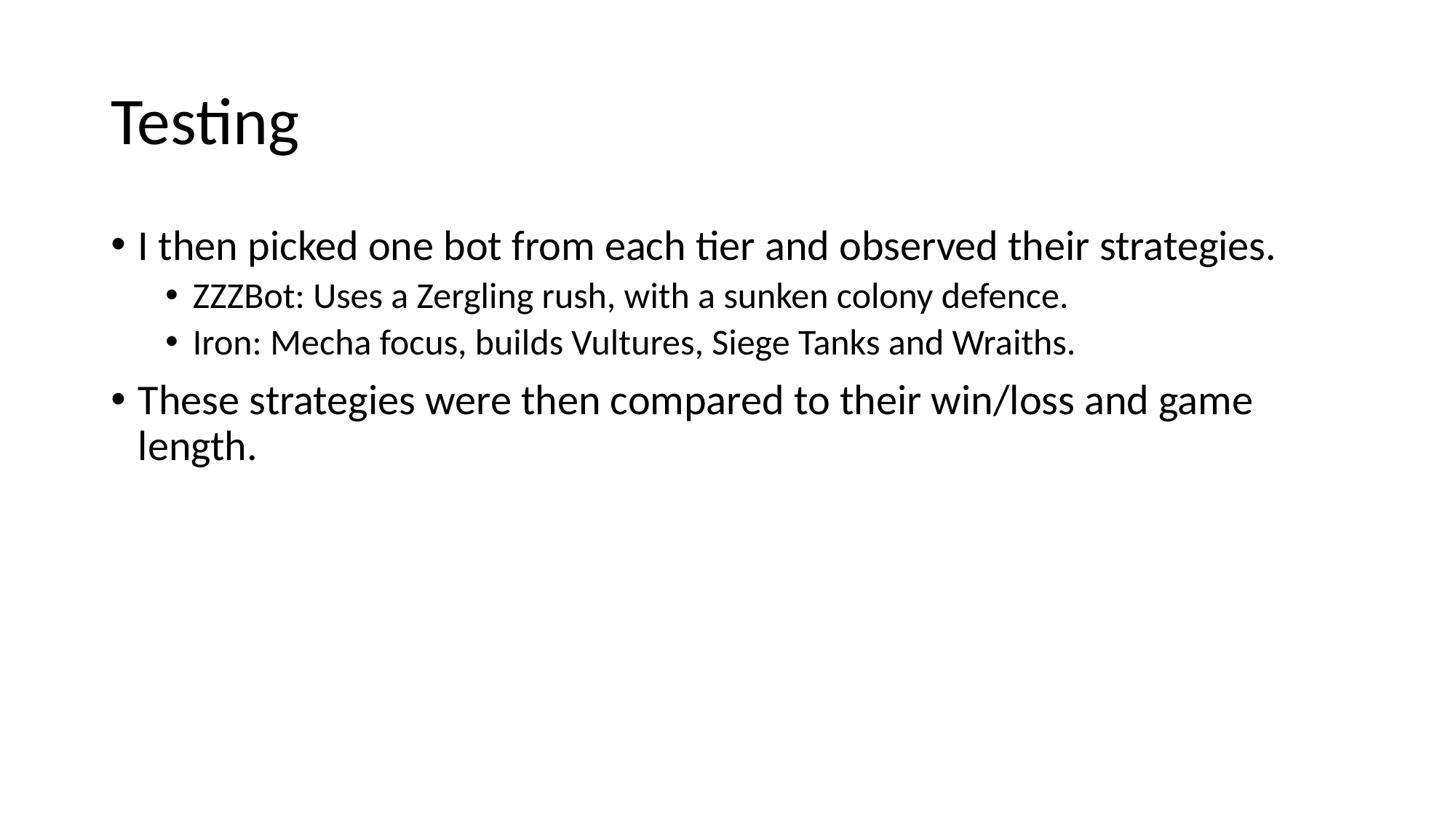

# Testing
I then picked one bot from each tier and observed their strategies.
ZZZBot: Uses a Zergling rush, with a sunken colony defence.
Iron: Mecha focus, builds Vultures, Siege Tanks and Wraiths.
These strategies were then compared to their win/loss and game length.